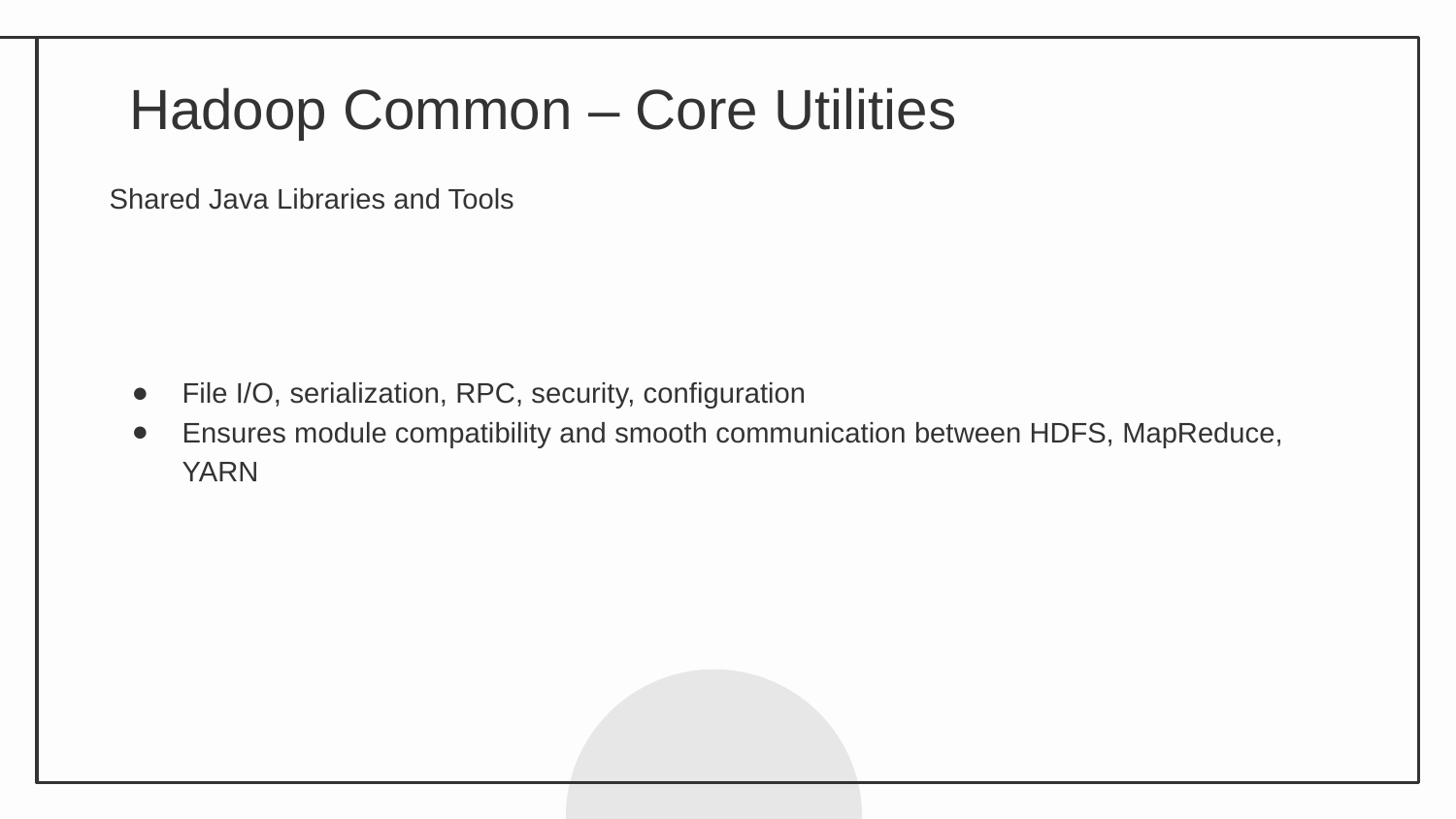

# Hadoop Common – Core Utilities
Shared Java Libraries and Tools

File I/O, serialization, RPC, security, configuration
Ensures module compatibility and smooth communication between HDFS, MapReduce, YARN